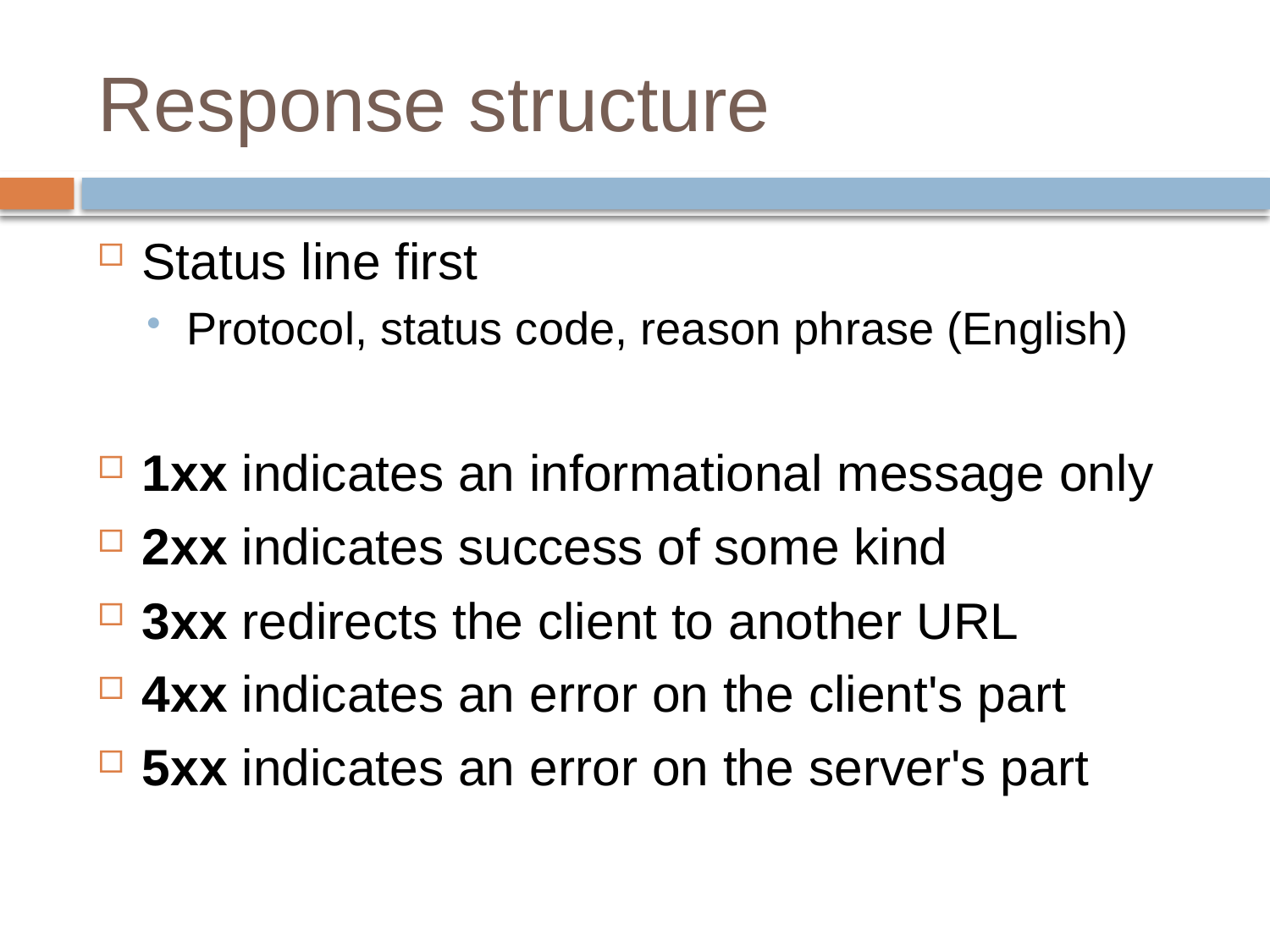

# Response structure
Status line first
Protocol, status code, reason phrase (English)

1xx indicates an informational message only
2xx indicates success of some kind
3xx redirects the client to another URL
4xx indicates an error on the client's part
5xx indicates an error on the server's part